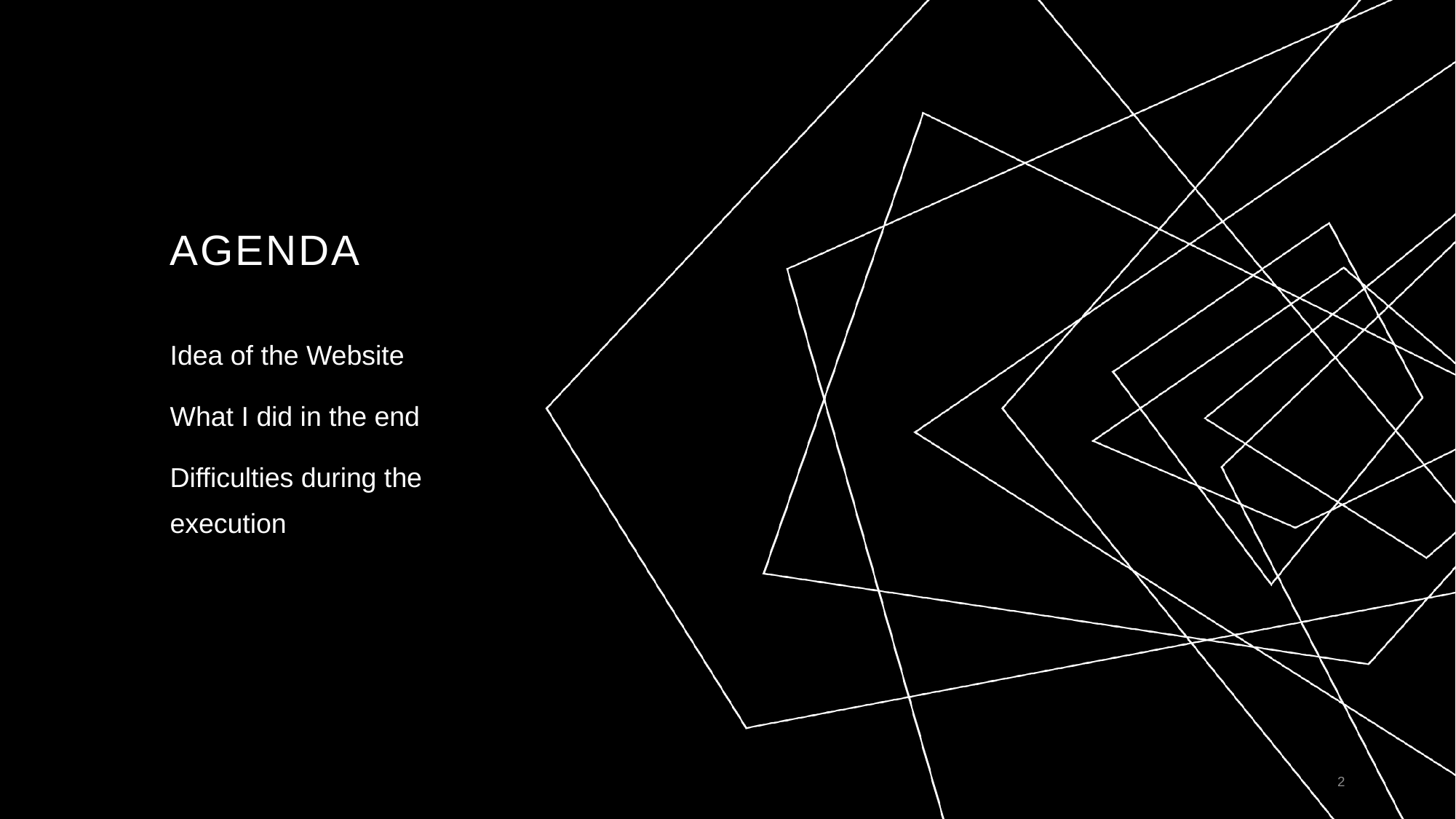

# AGENDA
Idea of the Website
What I did in the end
Difficulties during the execution

2